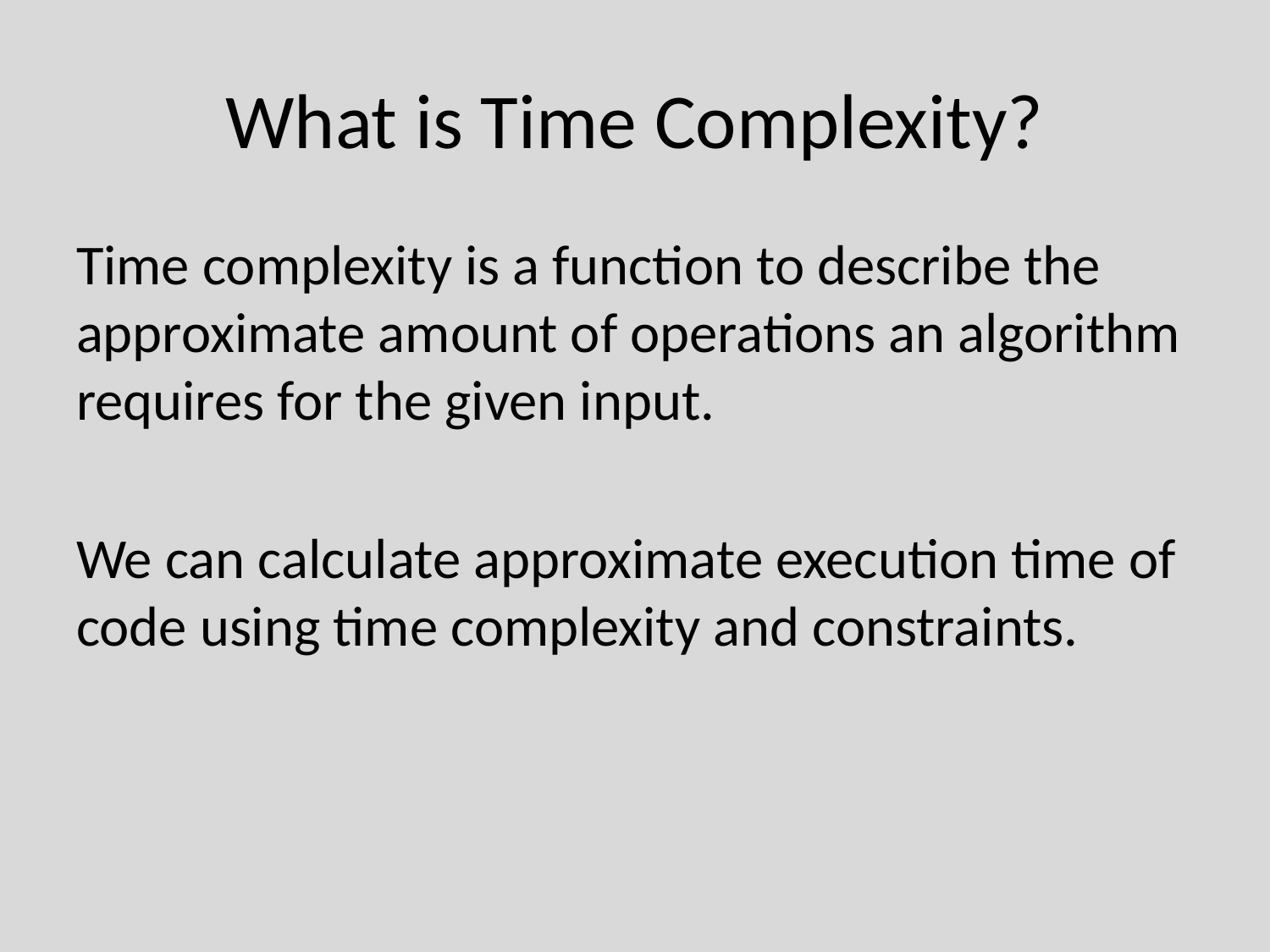

# What is Time Complexity?
Time complexity is a function to describe the approximate amount of operations an algorithm requires for the given input.

We can calculate approximate execution time of code using time complexity and constraints.